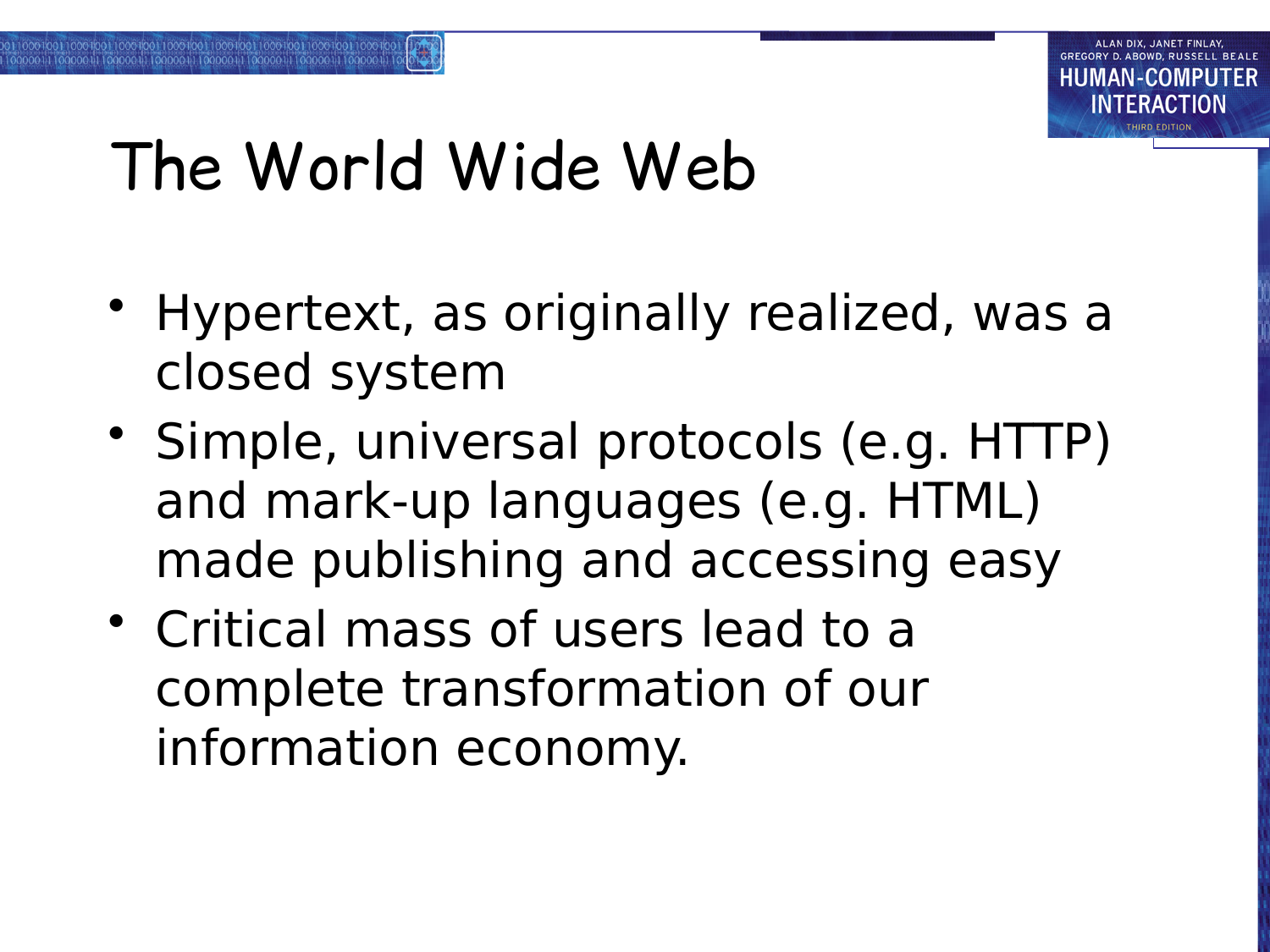

# The World Wide Web
Hypertext, as originally realized, was a closed system
Simple, universal protocols (e.g. HTTP) and mark-up languages (e.g. HTML) made publishing and accessing easy
Critical mass of users lead to a complete transformation of our information economy.